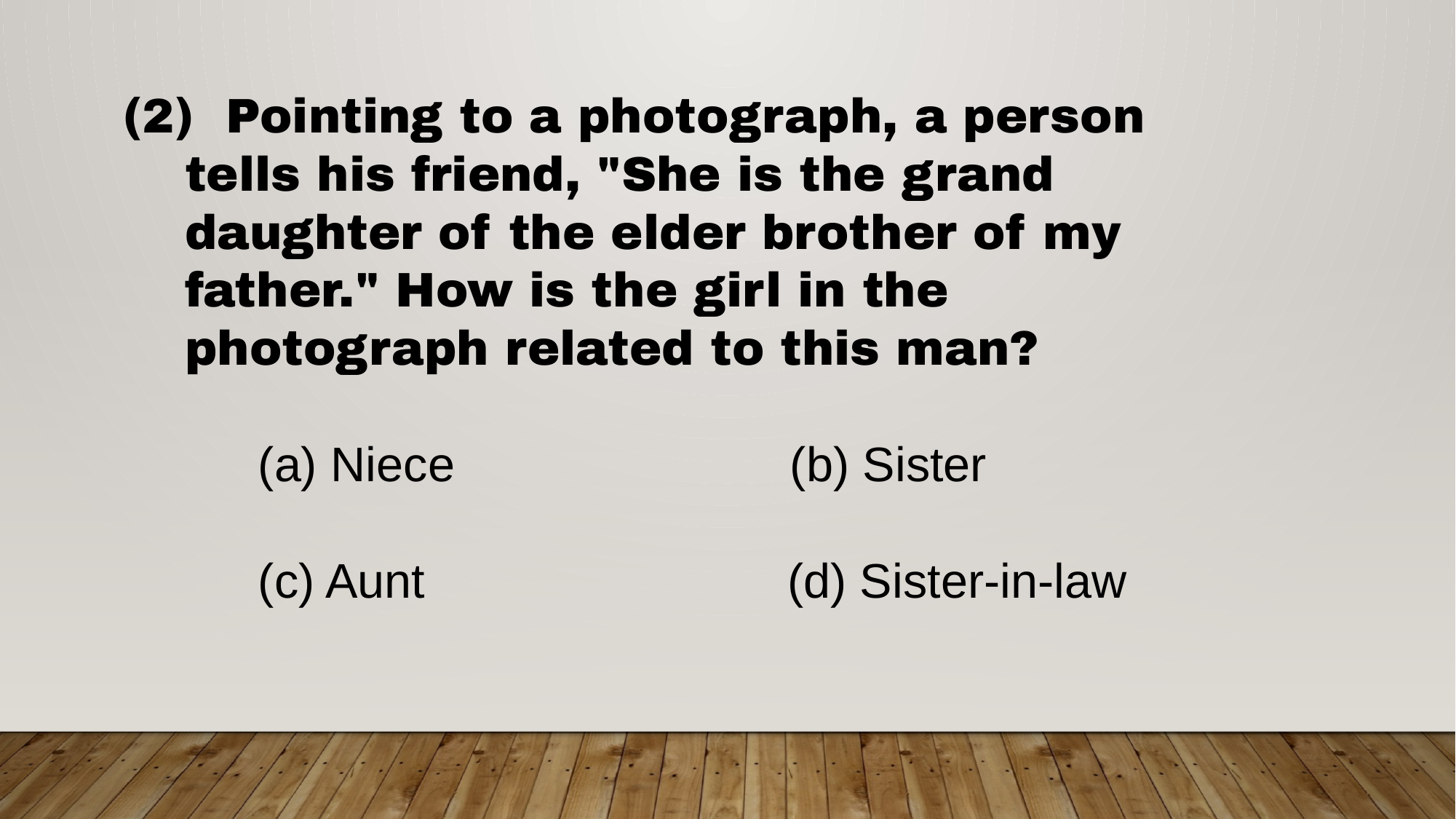

Pointing to a photograph, a person tells his friend, "She is the grand daughter of the elder brother of my father." How is the girl in the photograph related to this man?

          (a) Niece                         (b) Sister

          (c) Aunt                           (d) Sister-in-law